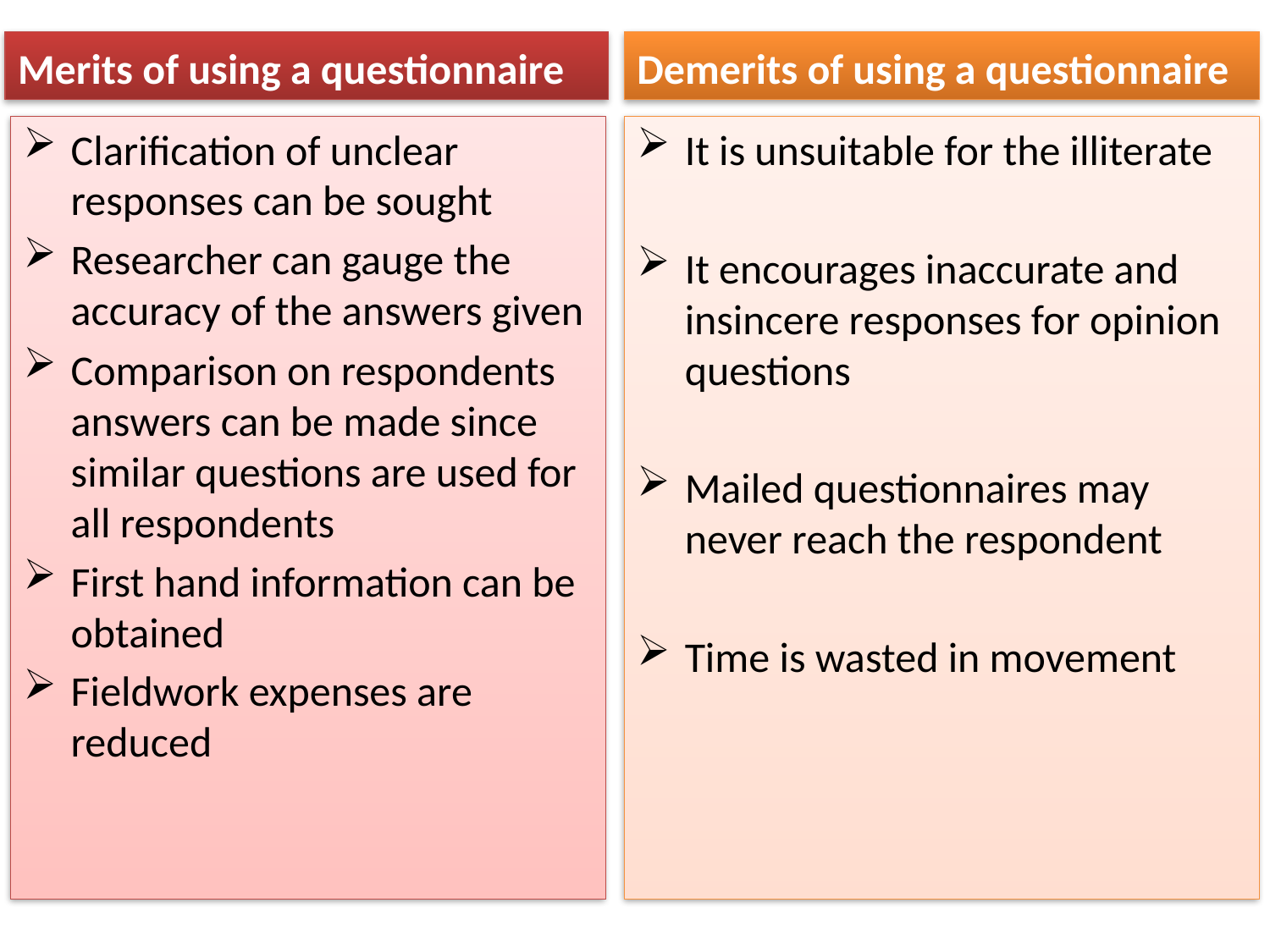

Merits of using a questionnaire
Demerits of using a questionnaire
Clarification of unclear responses can be sought
Researcher can gauge the accuracy of the answers given
Comparison on respondents answers can be made since similar questions are used for all respondents
First hand information can be obtained
Fieldwork expenses are reduced
It is unsuitable for the illiterate

It encourages inaccurate and insincere responses for opinion questions

Mailed questionnaires may never reach the respondent

Time is wasted in movement